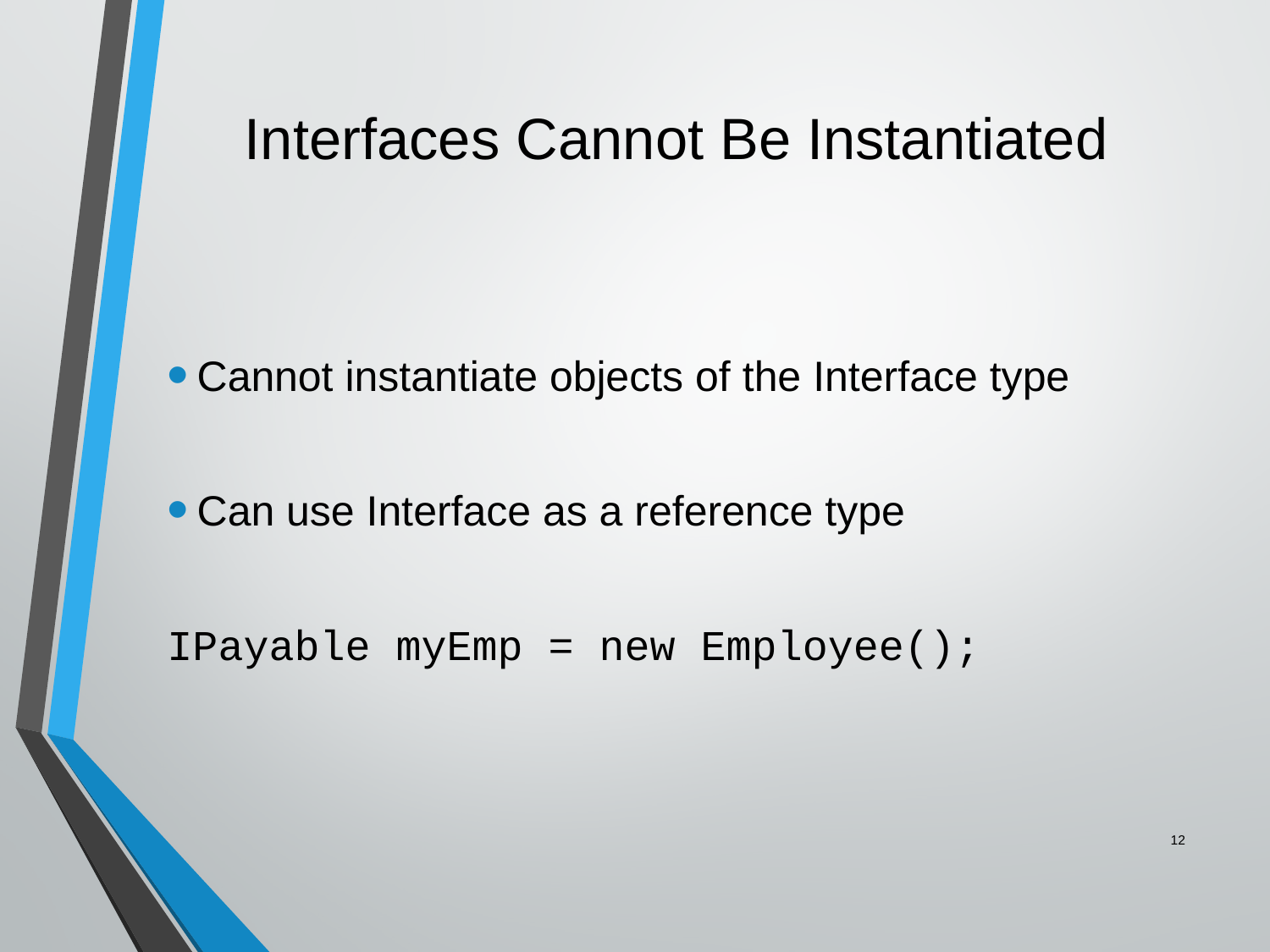

# Interfaces Cannot Be Instantiated
Cannot instantiate objects of the Interface type

Can use Interface as a reference type

IPayable myEmp = new Employee();
12